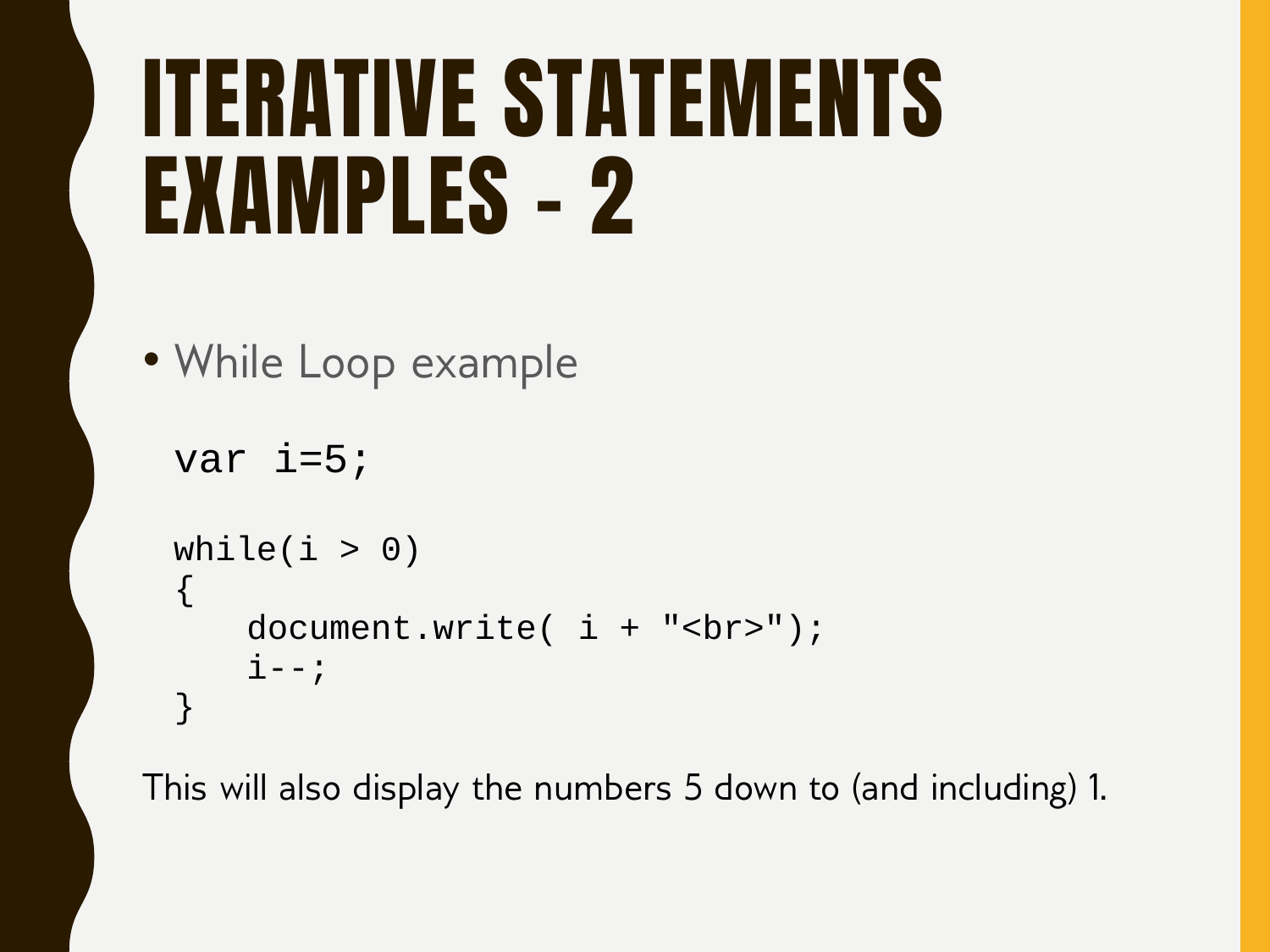

# Iterative statements examples - 2
While Loop example

var i=5;

while(i > 0)
	{
     document.write( i + "<br>");
     i--;
	}

This will also display the numbers 5 down to (and including) 1.